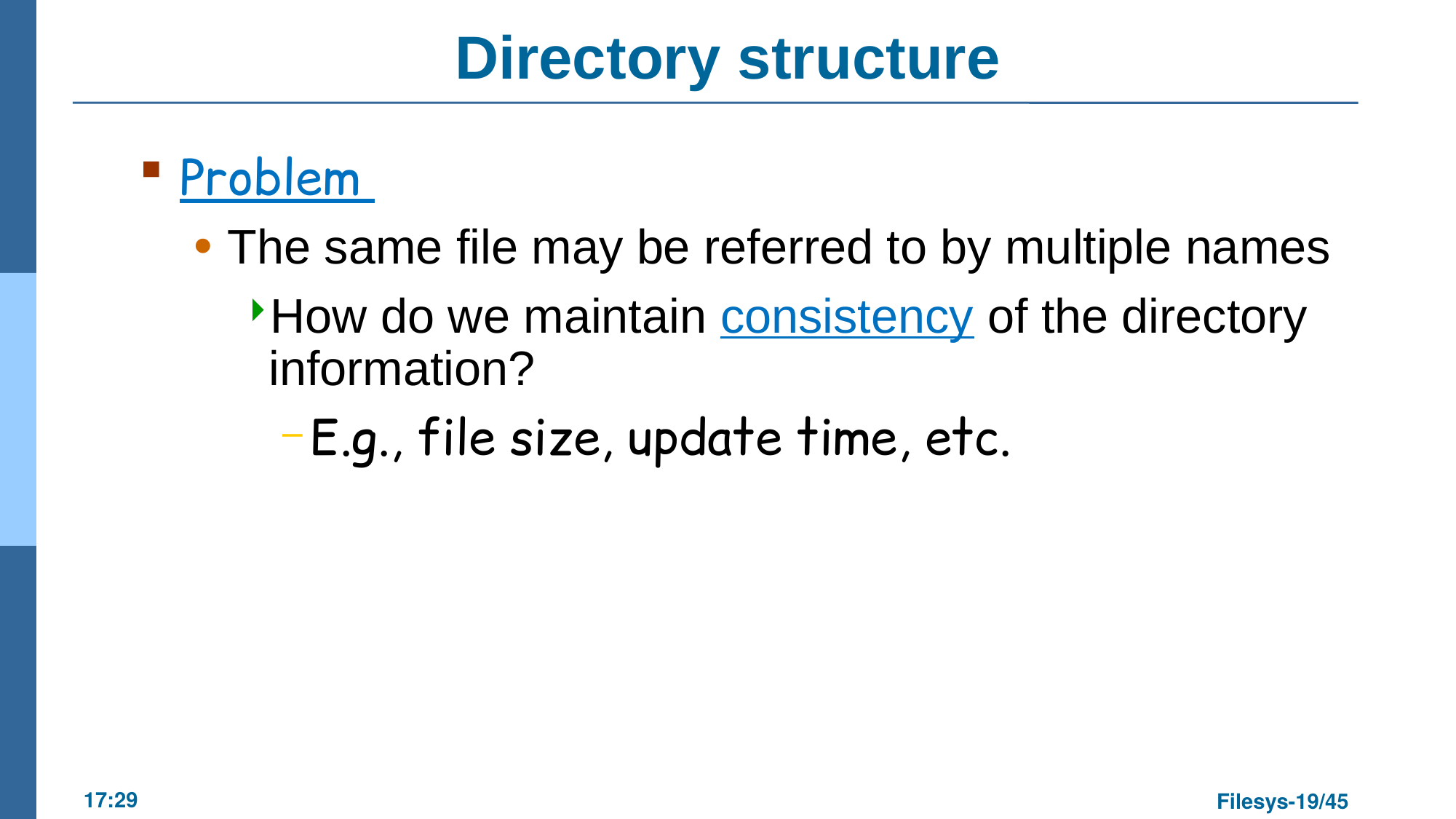

# Directory structure
Problem
The same file may be referred to by multiple names
How do we maintain consistency of the directory information?
E.g., file size, update time, etc.